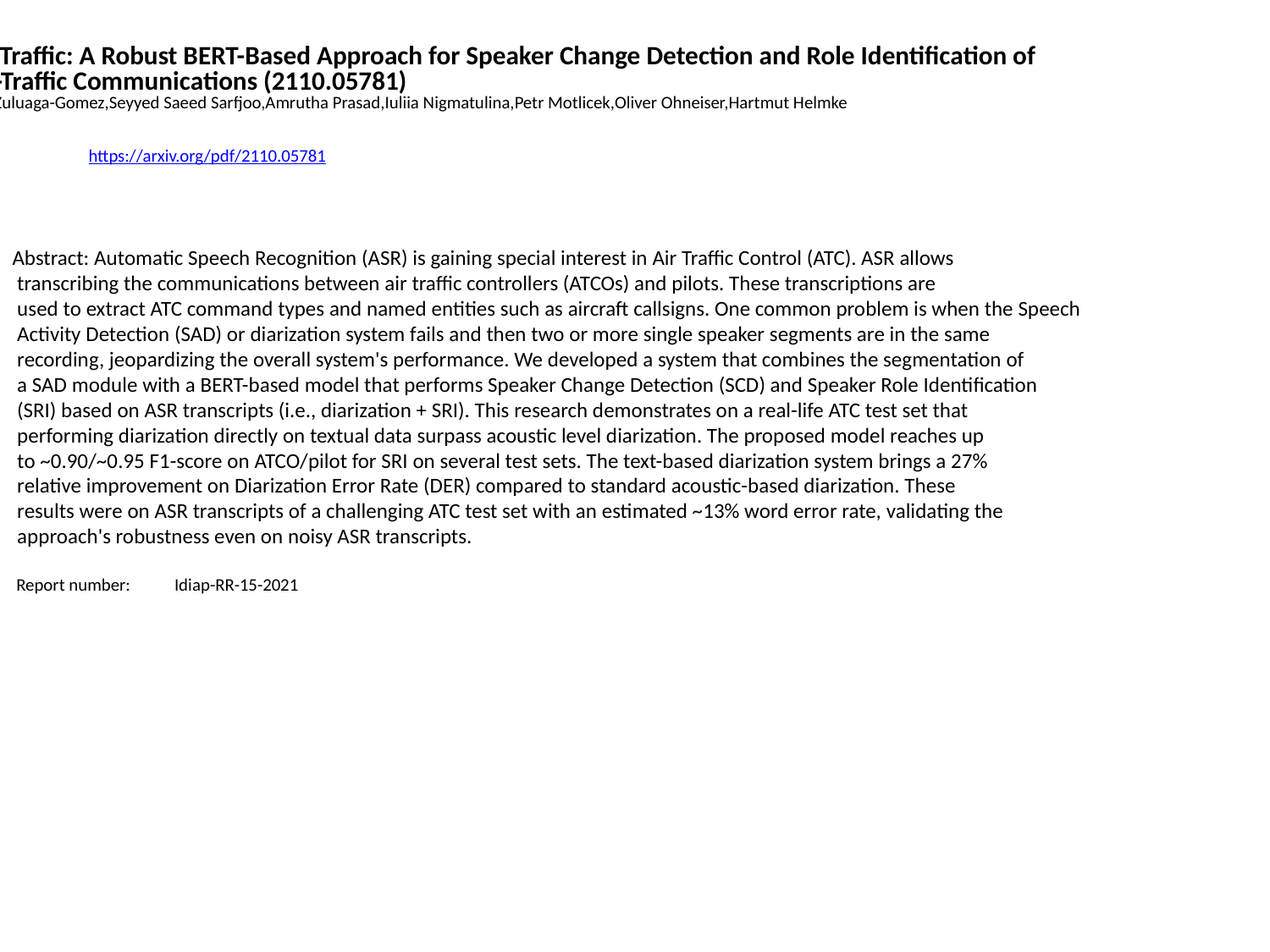

BERTraffic: A Robust BERT-Based Approach for Speaker Change Detection and Role Identification of
 Air-Traffic Communications (2110.05781)
Juan Zuluaga-Gomez,Seyyed Saeed Sarfjoo,Amrutha Prasad,Iuliia Nigmatulina,Petr Motlicek,Oliver Ohneiser,Hartmut Helmke

https://arxiv.org/pdf/2110.05781

Abstract: Automatic Speech Recognition (ASR) is gaining special interest in Air Traffic Control (ATC). ASR allows
 transcribing the communications between air traffic controllers (ATCOs) and pilots. These transcriptions are
 used to extract ATC command types and named entities such as aircraft callsigns. One common problem is when the Speech
 Activity Detection (SAD) or diarization system fails and then two or more single speaker segments are in the same
 recording, jeopardizing the overall system's performance. We developed a system that combines the segmentation of
 a SAD module with a BERT-based model that performs Speaker Change Detection (SCD) and Speaker Role Identification
 (SRI) based on ASR transcripts (i.e., diarization + SRI). This research demonstrates on a real-life ATC test set that
 performing diarization directly on textual data surpass acoustic level diarization. The proposed model reaches up
 to ~0.90/~0.95 F1-score on ATCO/pilot for SRI on several test sets. The text-based diarization system brings a 27%
 relative improvement on Diarization Error Rate (DER) compared to standard acoustic-based diarization. These
 results were on ASR transcripts of a challenging ATC test set with an estimated ~13% word error rate, validating the
 approach's robustness even on noisy ASR transcripts.
 Report number:           Idiap-RR-15-2021